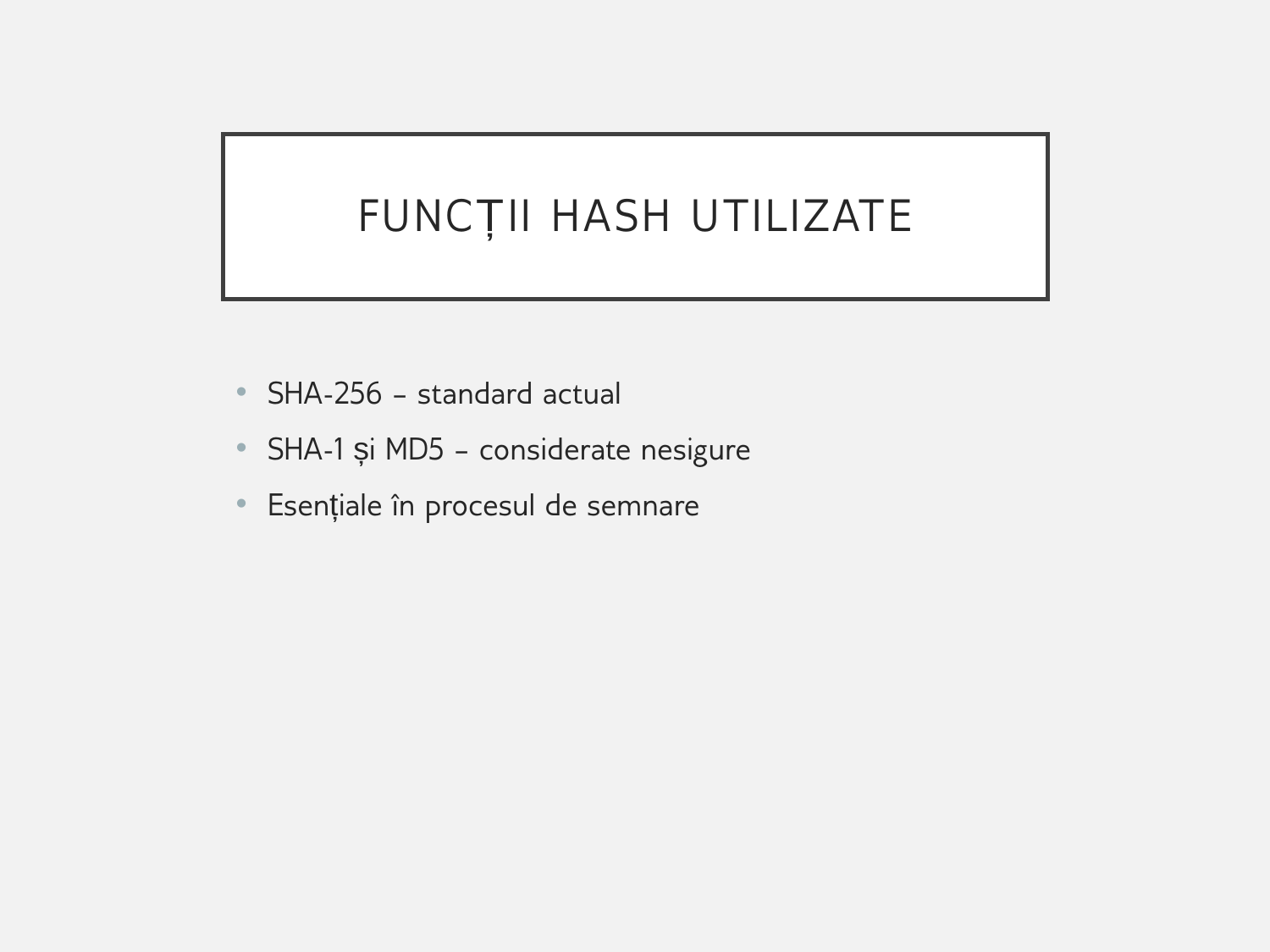

# Funcții hash utilizate
SHA-256 – standard actual
SHA-1 și MD5 – considerate nesigure
Esențiale în procesul de semnare